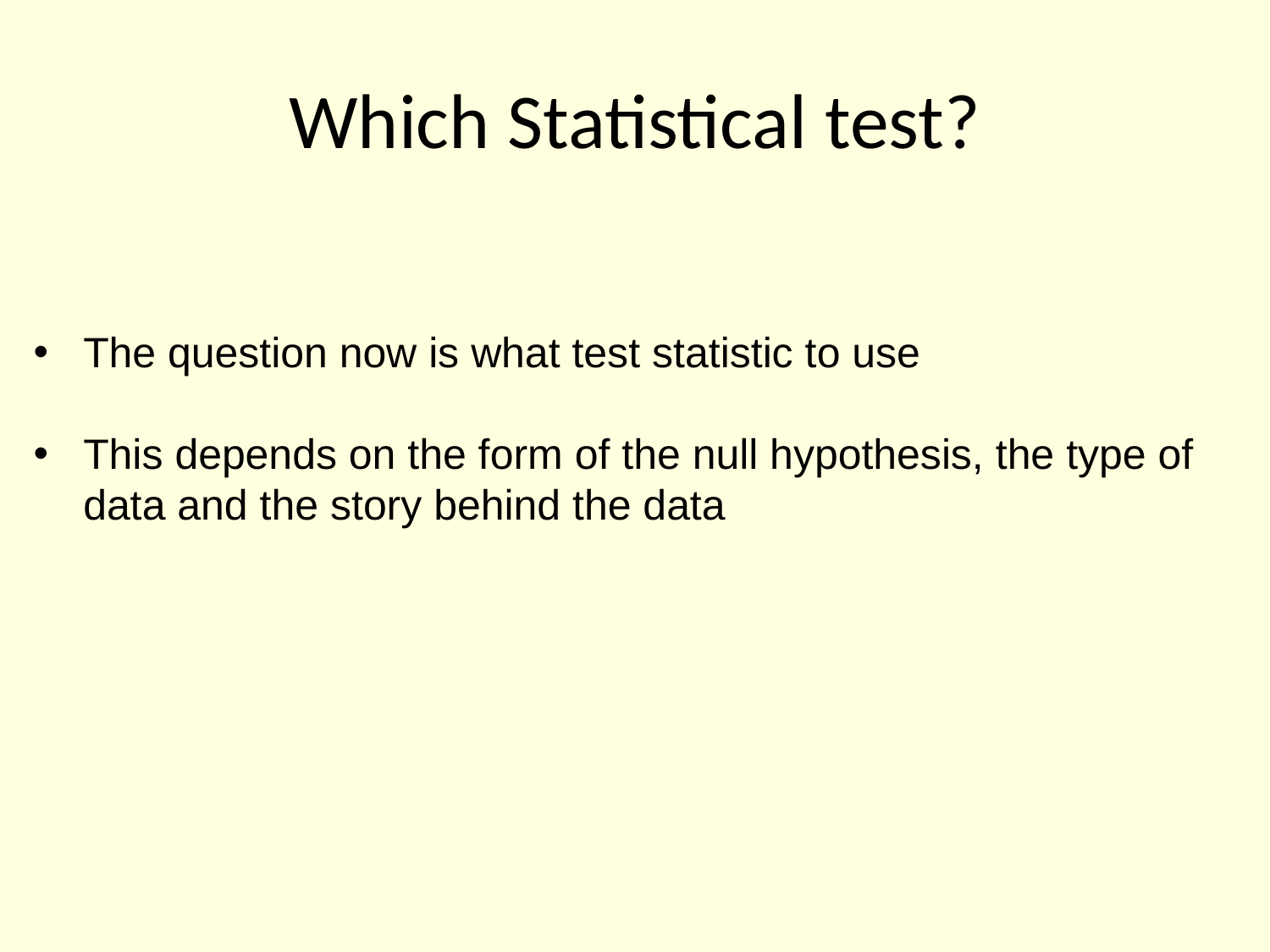

# Which Statistical test?

The question now is what test statistic to use

This depends on the form of the null hypothesis, the type of data and the story behind the data